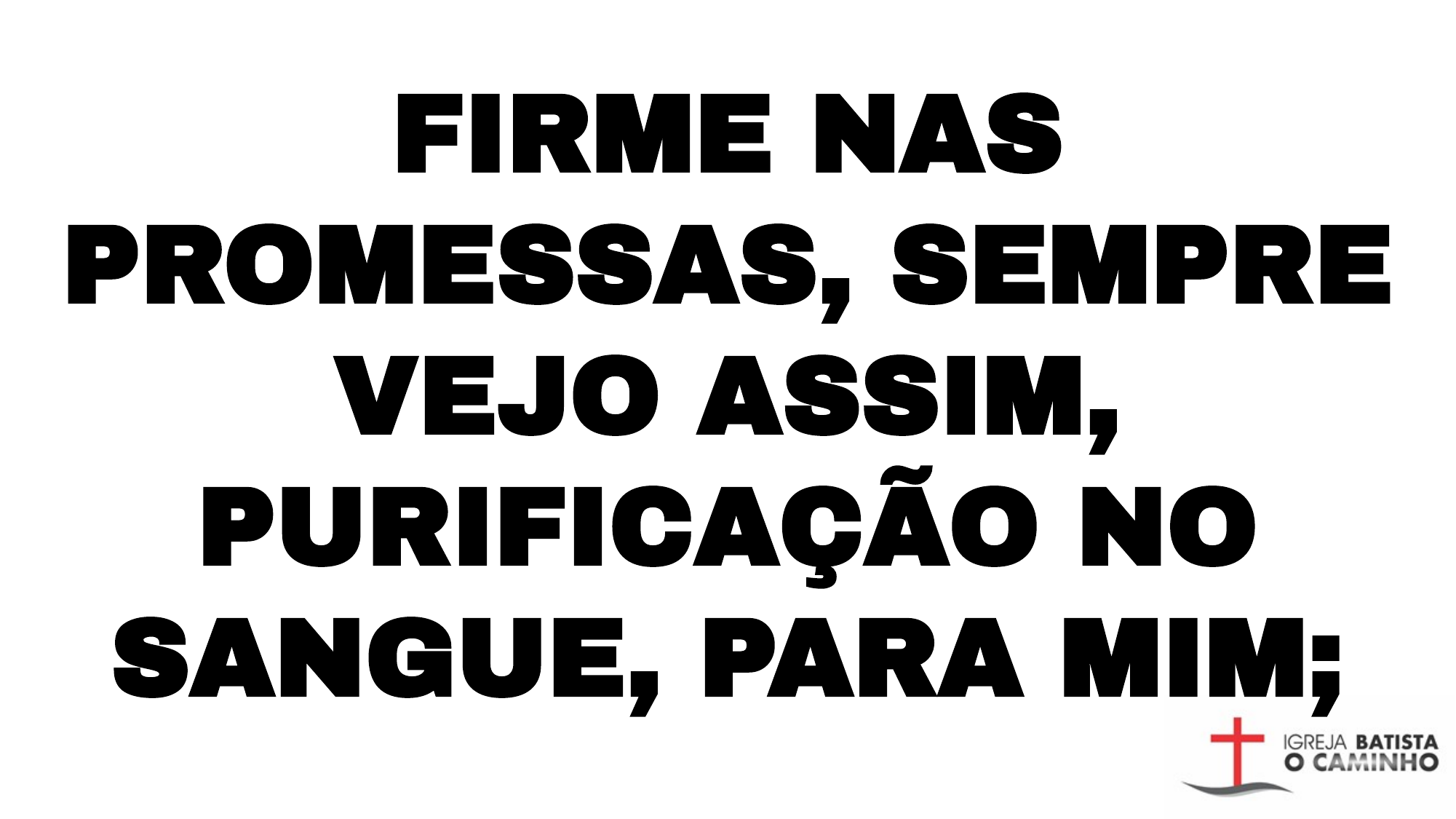

FIRME NAS PROMESSAS, SEMPRE VEJO ASSIM,
PURIFICAÇÃO NO SANGUE, PARA MIM;
#